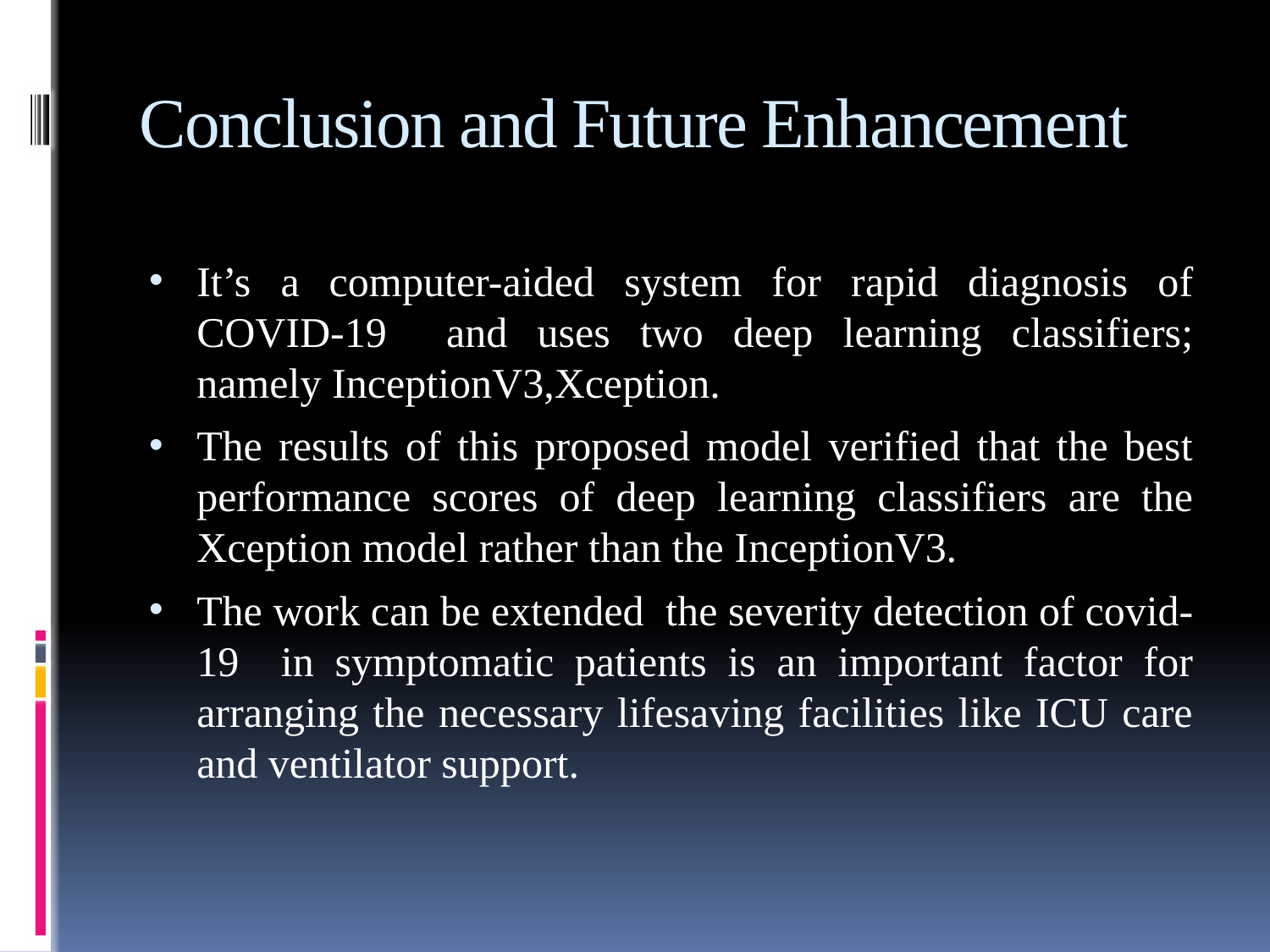

# Conclusion and Future Enhancement
It’s a computer-aided system for rapid diagnosis of COVID-19  and uses two deep learning classifiers; namely InceptionV3,Xception.
The results of this proposed model verified that the best performance scores of deep learning classifiers are the Xception model rather than the InceptionV3.
The work can be extended  the severity detection of covid-19  in symptomatic patients is an important factor for arranging the necessary lifesaving facilities like ICU care and ventilator support.